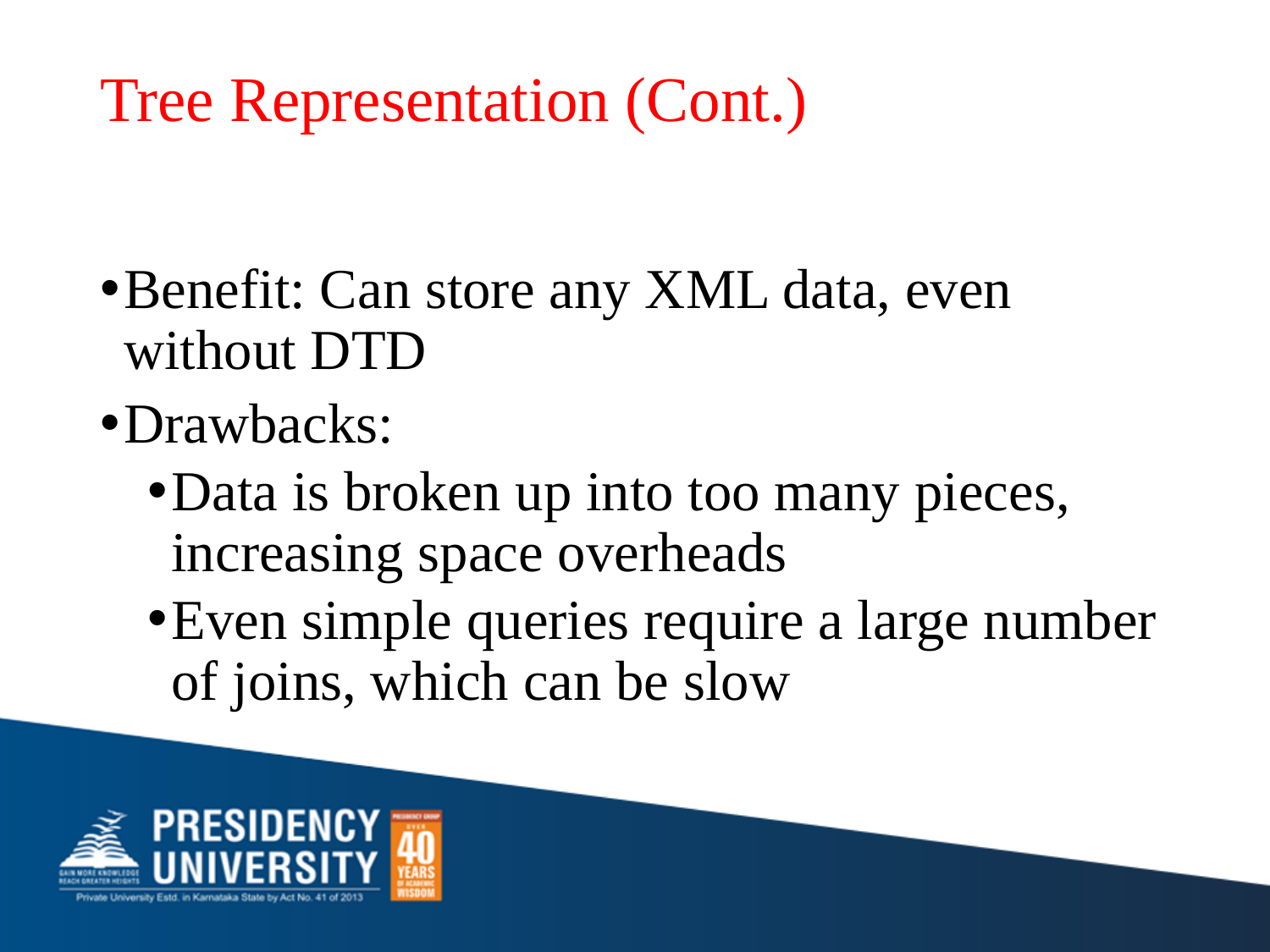

# Tree Representation (Cont.)
Benefit: Can store any XML data, even without DTD
Drawbacks:
Data is broken up into too many pieces, increasing space overheads
Even simple queries require a large number of joins, which can be slow